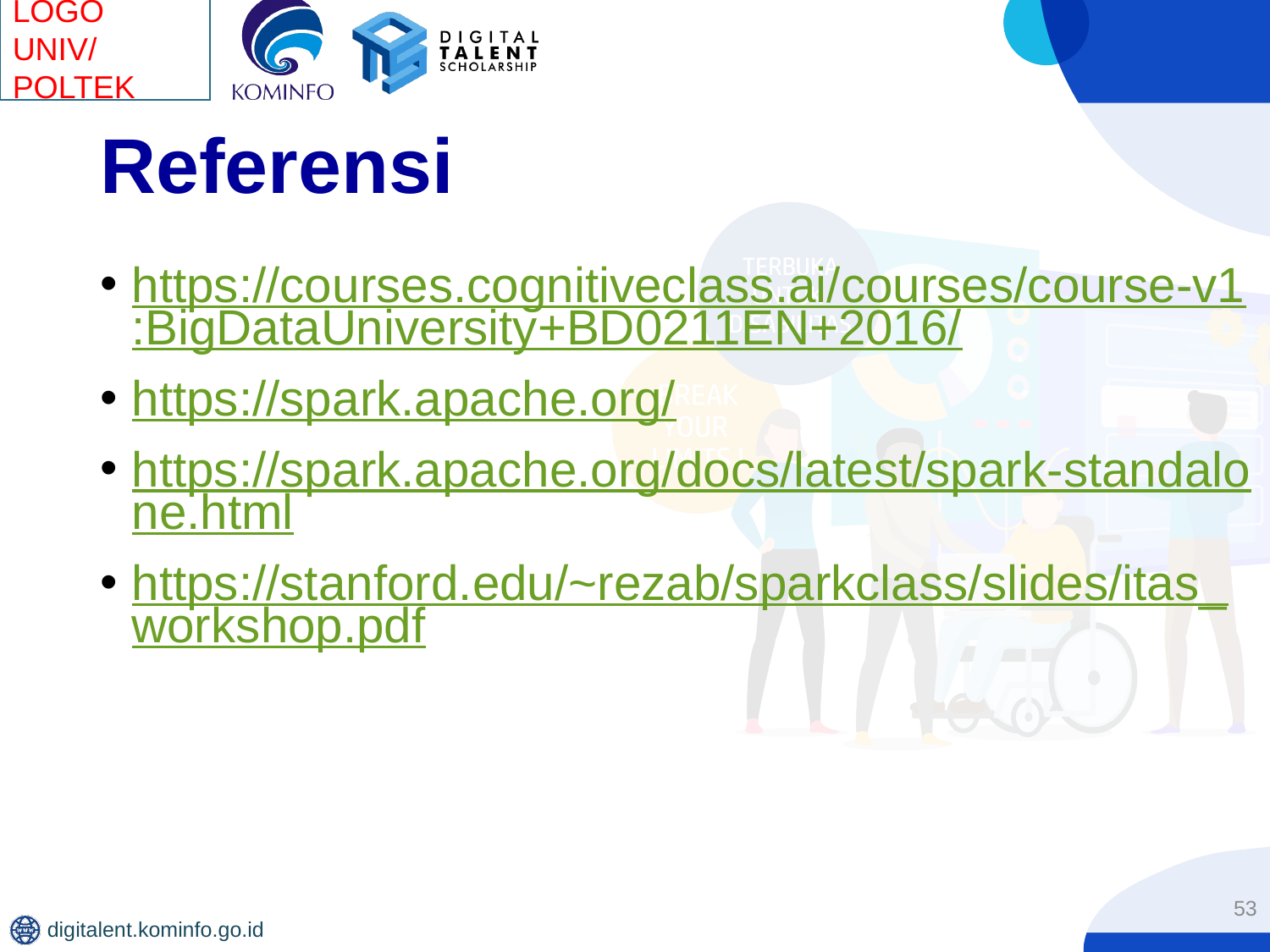

# Referensi
https://courses.cognitiveclass.ai/courses/course-v1:BigDataUniversity+BD0211EN+2016/
https://spark.apache.org/
https://spark.apache.org/docs/latest/spark-standalone.html
https://stanford.edu/~rezab/sparkclass/slides/itas_workshop.pdf
53